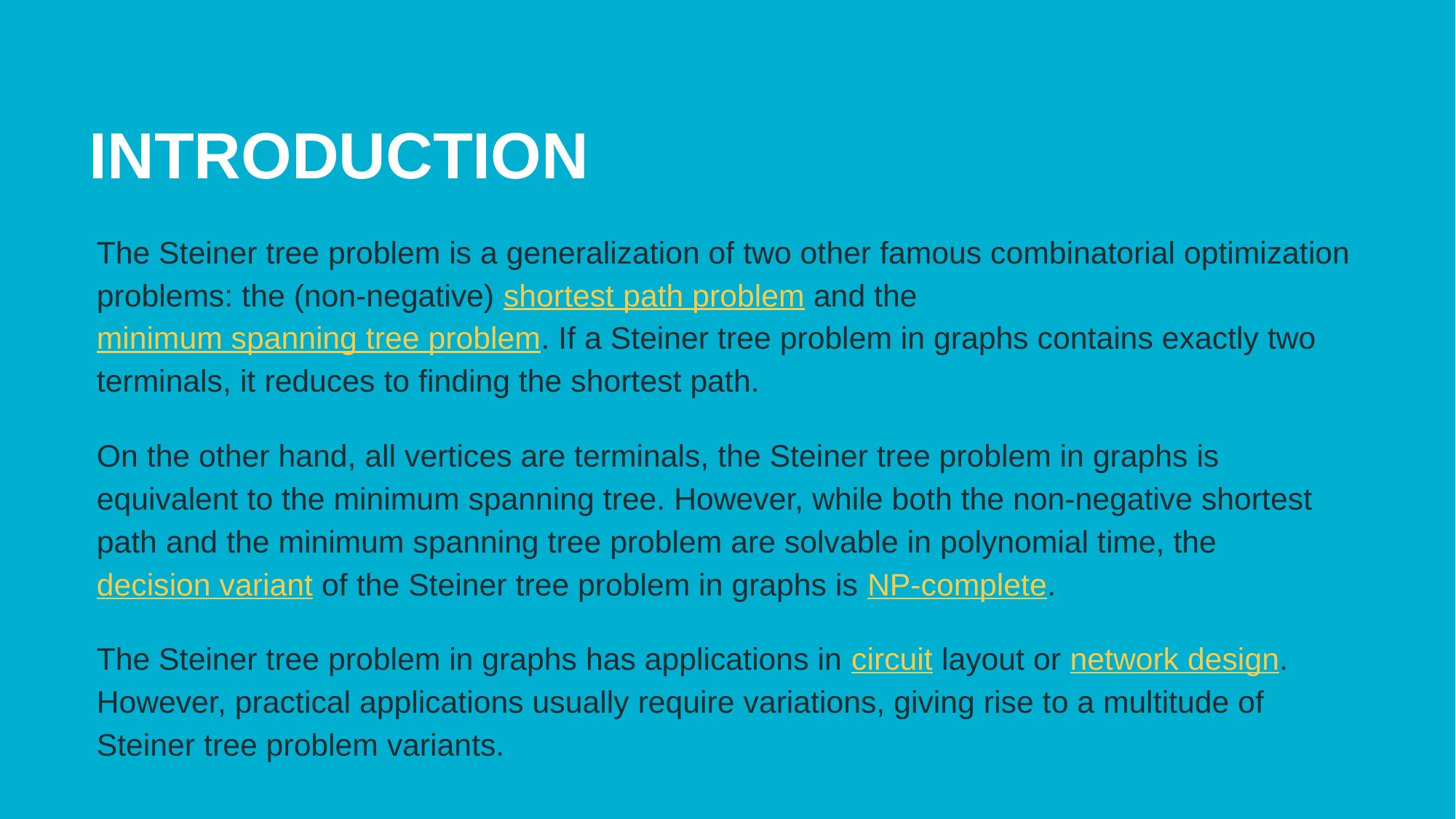

# INTRODUCTION
The Steiner tree problem is a generalization of two other famous combinatorial optimization problems: the (non-negative) shortest path problem and the minimum spanning tree problem. If a Steiner tree problem in graphs contains exactly two terminals, it reduces to finding the shortest path.
On the other hand, all vertices are terminals, the Steiner tree problem in graphs is equivalent to the minimum spanning tree. However, while both the non-negative shortest path and the minimum spanning tree problem are solvable in polynomial time, the decision variant of the Steiner tree problem in graphs is NP-complete.
The Steiner tree problem in graphs has applications in circuit layout or network design. However, practical applications usually require variations, giving rise to a multitude of Steiner tree problem variants.